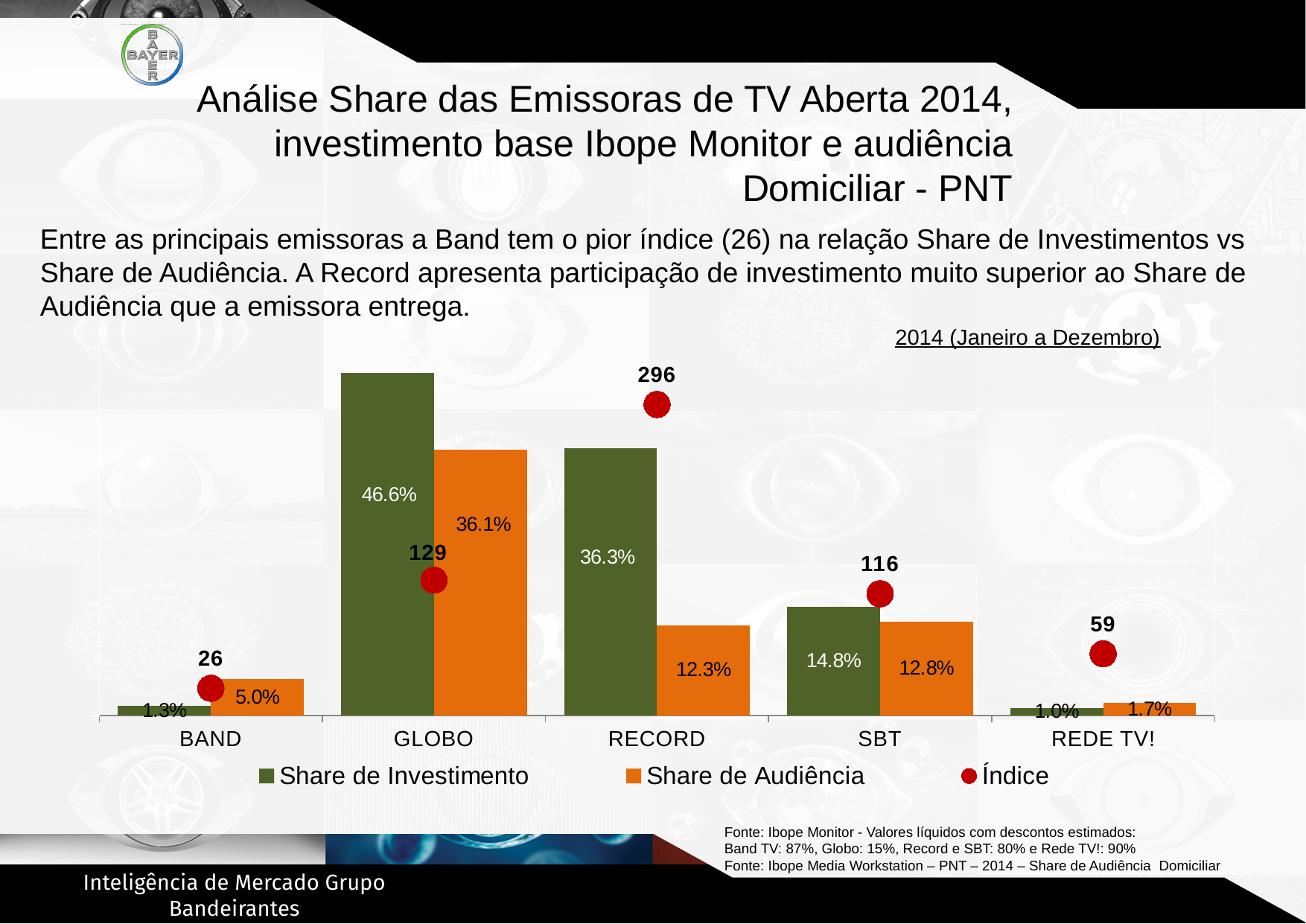

Análise Share das Emissoras de TV Aberta 2014, investimento base Ibope Monitor e audiência Domiciliar - PNT
Entre as principais emissoras a Band tem o pior índice (26) na relação Share de Investimentos vs Share de Audiência. A Record apresenta participação de investimento muito superior ao Share de Audiência que a emissora entrega.
2014 (Janeiro a Dezembro)

### Chart

| Category | Share de Investimento | Share de Audiência | Índice |
|---|---|---|---|
| BAND | 0.012973718254503146 | 0.050087 | 25.90236639148511 |
| GLOBO | 0.46554671244762535 | 0.361459 | 128.79654745009125 |
| RECORD | 0.3634745441981491 | 0.122811 | 295.9625312049809 |
| SBT | 0.14799374197672285 | 0.127723 | 115.87086270814406 |
| REDE TV! | 0.010011283122999566 | 0.017053 | 58.70687341230029 |
Fonte: Ibope Monitor - Valores líquidos com descontos estimados:
Band TV: 87%, Globo: 15%, Record e SBT: 80% e Rede TV!: 90%
Fonte: Ibope Media Workstation – PNT – 2014 – Share de Audiência  Domiciliar